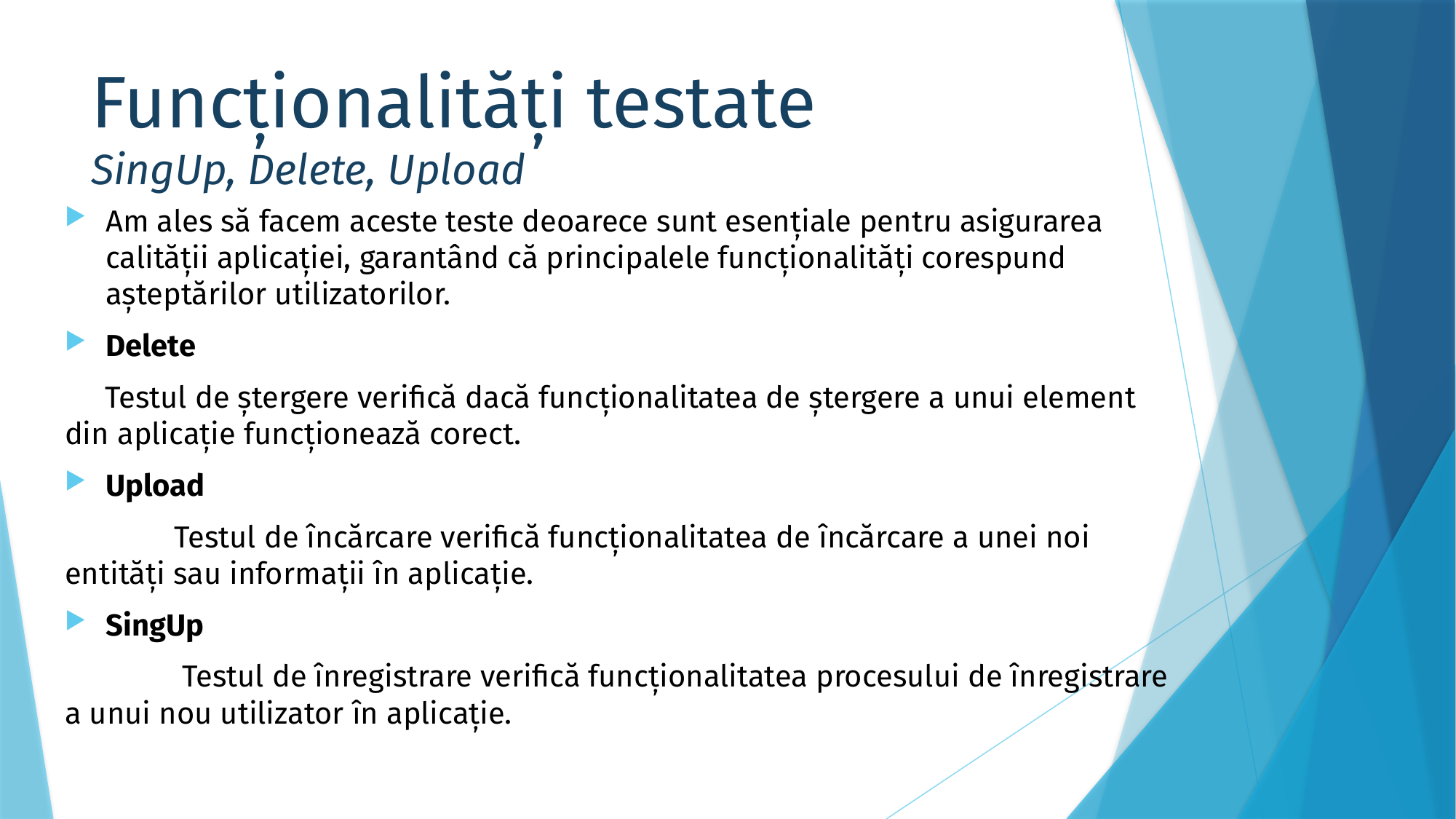

# Funcționalități testate SingUp, Delete, Upload
Am ales să facem aceste teste deoarece sunt esențiale pentru asigurarea calității aplicației, garantând că principalele funcționalități corespund așteptărilor utilizatorilor.
Delete
     Testul de ștergere verifică dacă funcționalitatea de ștergere a unui element din aplicație funcționează corect.
Upload
	Testul de încărcare verifică funcționalitatea de încărcare a unei noi entități sau informații în aplicație.
SingUp
	 Testul de înregistrare verifică funcționalitatea procesului de înregistrare a unui nou utilizator în aplicație.